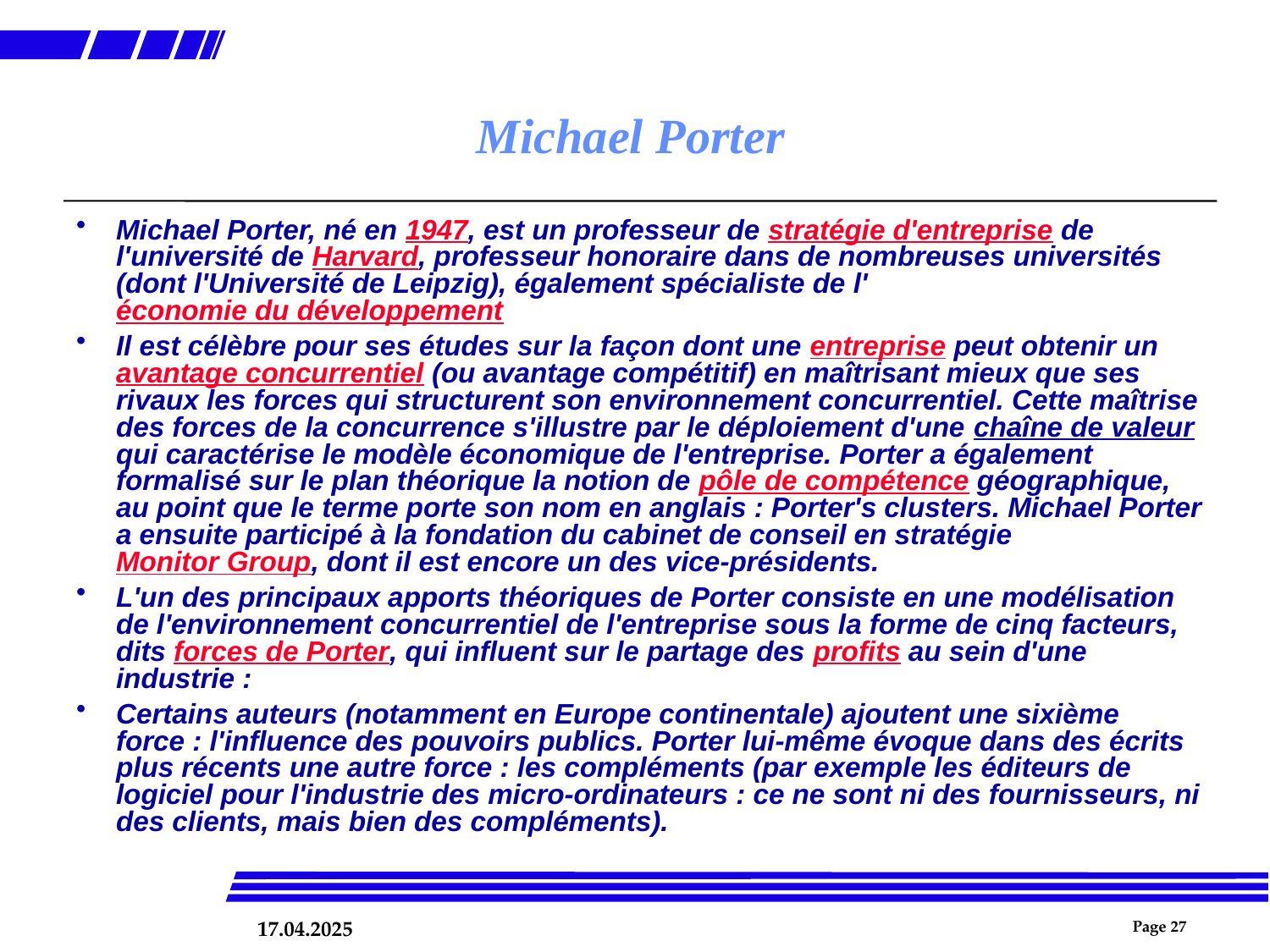

# Michael Porter
Michael Porter, né en 1947, est un professeur de stratégie d'entreprise de l'université de Harvard, professeur honoraire dans de nombreuses universités (dont l'Université de Leipzig), également spécialiste de l'économie du développement
Il est célèbre pour ses études sur la façon dont une entreprise peut obtenir un avantage concurrentiel (ou avantage compétitif) en maîtrisant mieux que ses rivaux les forces qui structurent son environnement concurrentiel. Cette maîtrise des forces de la concurrence s'illustre par le déploiement d'une chaîne de valeur qui caractérise le modèle économique de l'entreprise. Porter a également formalisé sur le plan théorique la notion de pôle de compétence géographique, au point que le terme porte son nom en anglais : Porter's clusters. Michael Porter a ensuite participé à la fondation du cabinet de conseil en stratégie Monitor Group, dont il est encore un des vice-présidents.
L'un des principaux apports théoriques de Porter consiste en une modélisation de l'environnement concurrentiel de l'entreprise sous la forme de cinq facteurs, dits forces de Porter, qui influent sur le partage des profits au sein d'une industrie :
Certains auteurs (notamment en Europe continentale) ajoutent une sixième force : l'influence des pouvoirs publics. Porter lui-même évoque dans des écrits plus récents une autre force : les compléments (par exemple les éditeurs de logiciel pour l'industrie des micro-ordinateurs : ce ne sont ni des fournisseurs, ni des clients, mais bien des compléments).